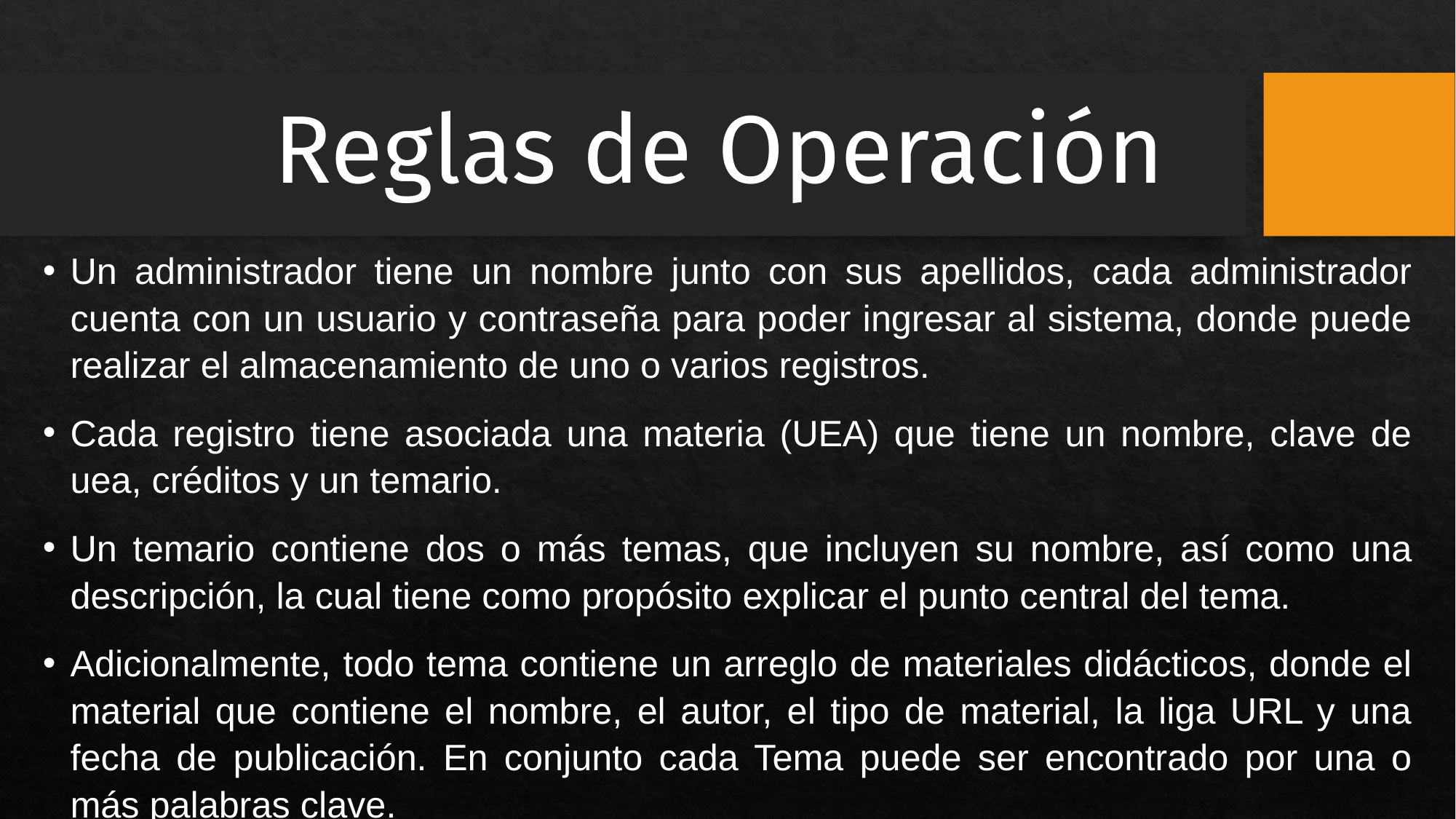

# Reglas de Operación
Un administrador tiene un nombre junto con sus apellidos, cada administrador cuenta con un usuario y contraseña para poder ingresar al sistema, donde puede realizar el almacenamiento de uno o varios registros.
Cada registro tiene asociada una materia (UEA) que tiene un nombre, clave de uea, créditos y un temario.
Un temario contiene dos o más temas, que incluyen su nombre, así como una descripción, la cual tiene como propósito explicar el punto central del tema.
Adicionalmente, todo tema contiene un arreglo de materiales didácticos, donde el material que contiene el nombre, el autor, el tipo de material, la liga URL y una fecha de publicación. En conjunto cada Tema puede ser encontrado por una o más palabras clave.